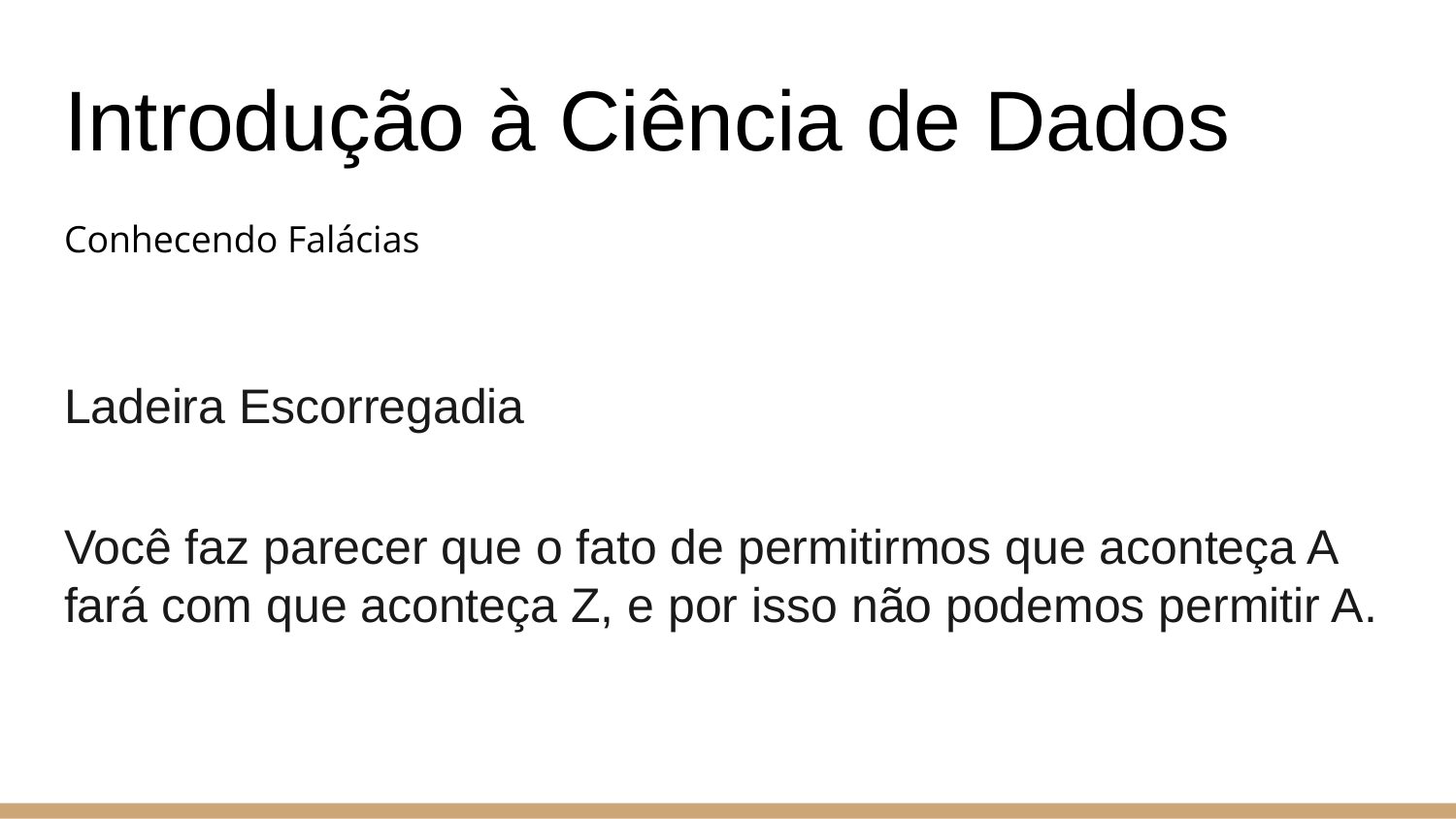

# Introdução à Ciência de Dados
Conhecendo Falácias

Ladeira Escorregadia

Você faz parecer que o fato de permitirmos que aconteça A fará com que aconteça Z, e por isso não podemos permitir A.